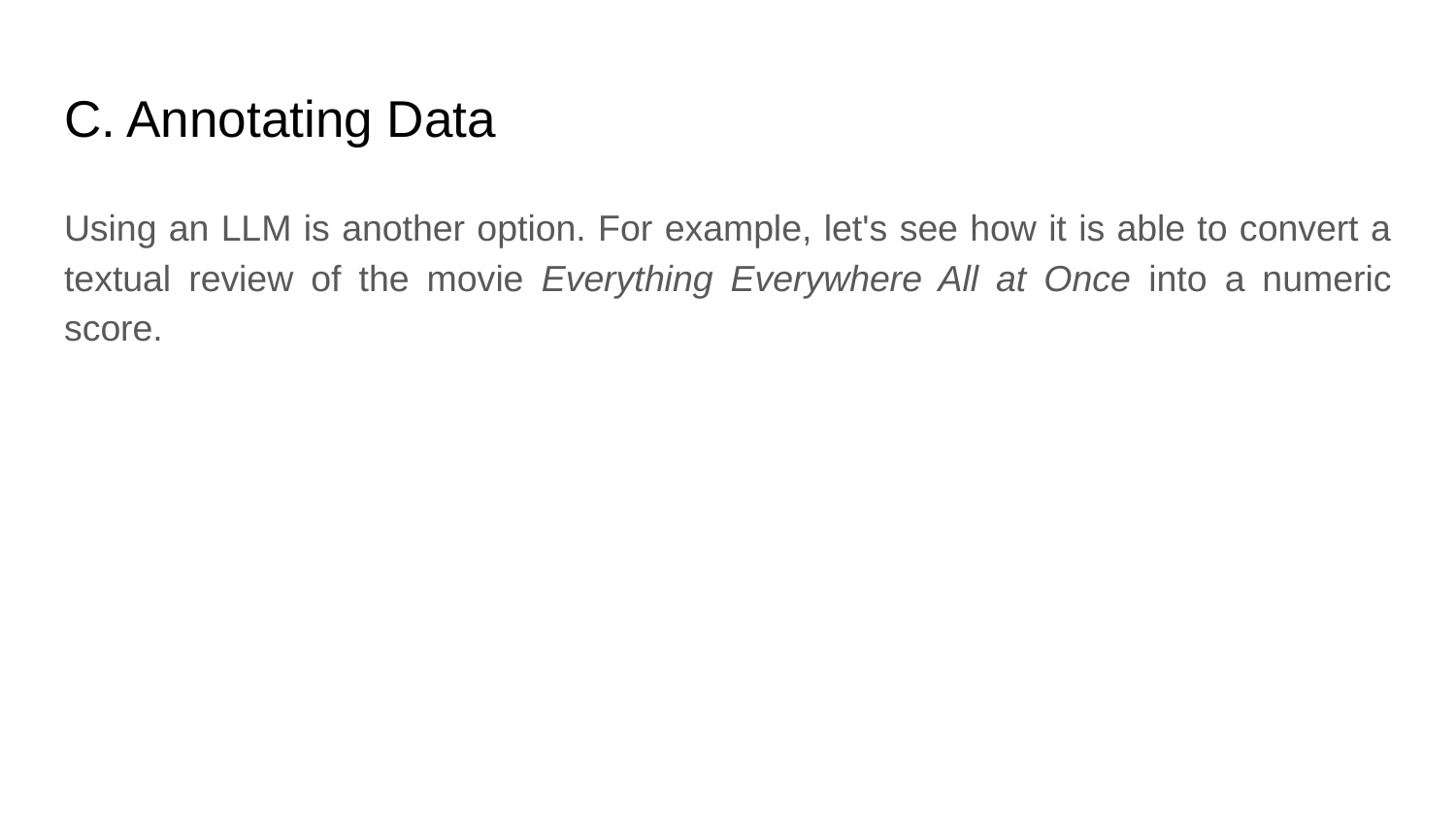

# C. Annotating Data

Using an LLM is another option. For example, let's see how it is able to convert a textual review of the movie Everything Everywhere All at Once into a numeric score.